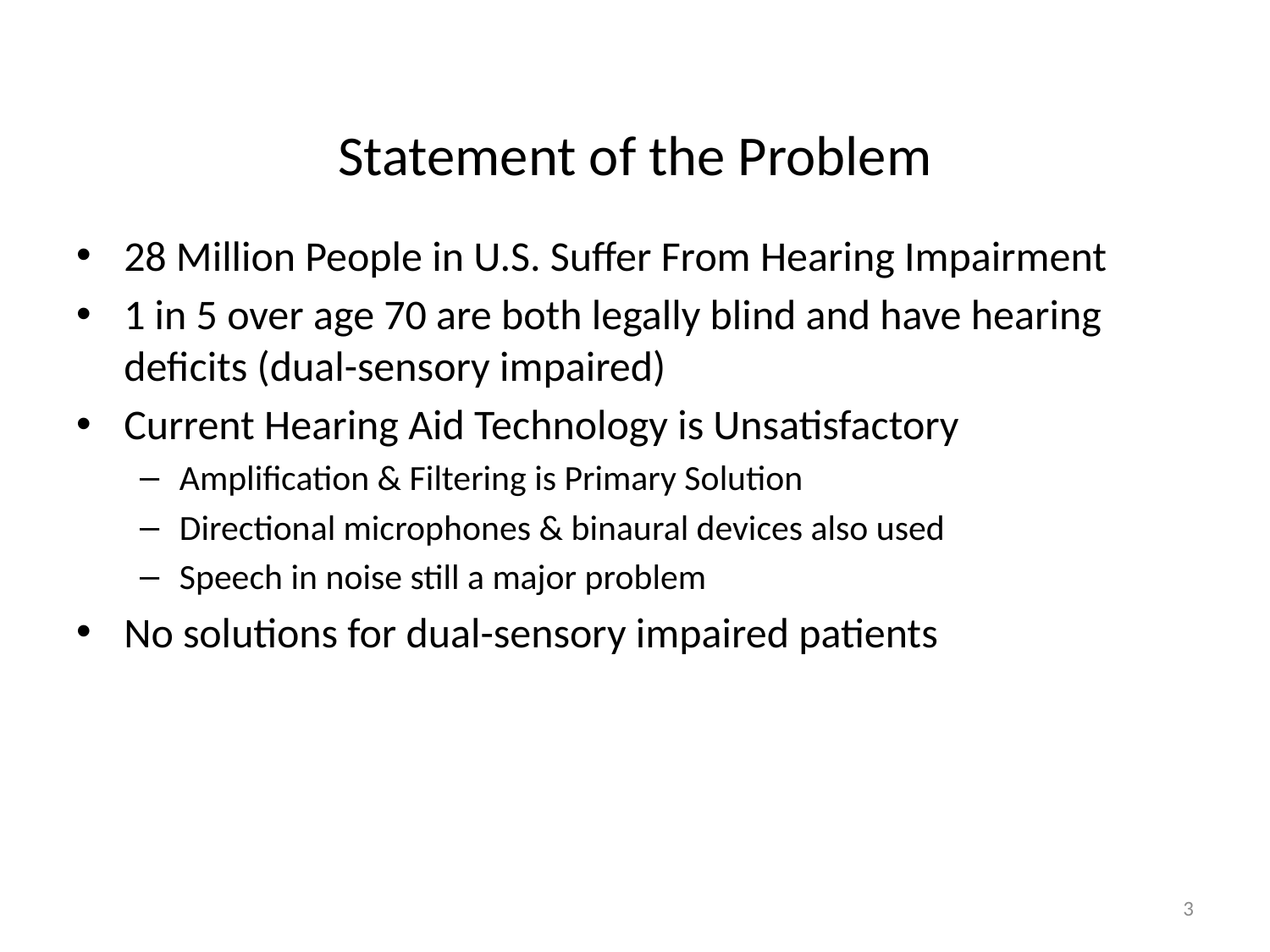

# Statement of the Problem
28 Million People in U.S. Suffer From Hearing Impairment
1 in 5 over age 70 are both legally blind and have hearing deficits (dual-sensory impaired)
Current Hearing Aid Technology is Unsatisfactory
Amplification & Filtering is Primary Solution
Directional microphones & binaural devices also used
Speech in noise still a major problem
No solutions for dual-sensory impaired patients
3